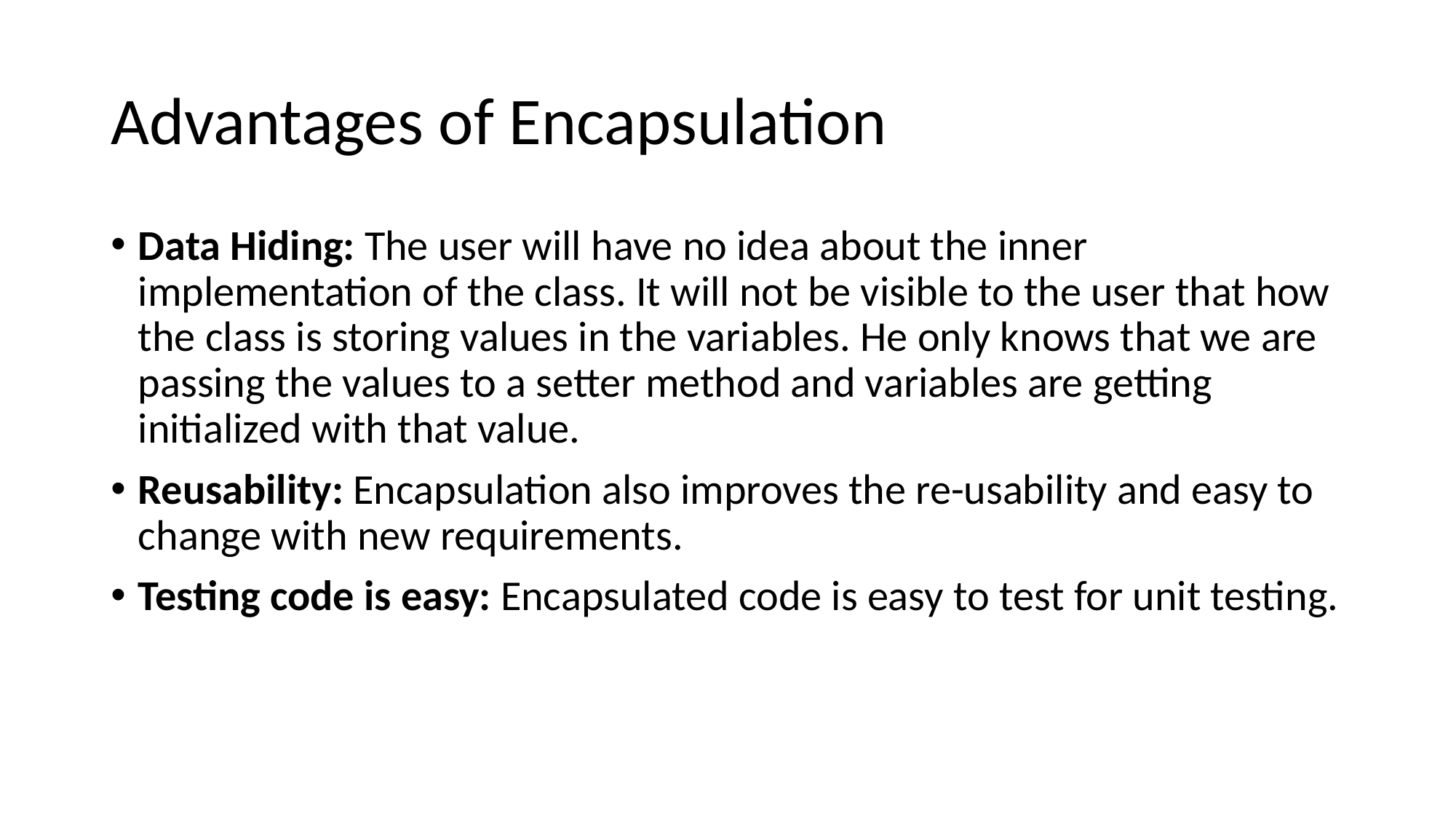

# Advantages of Encapsulation
Data Hiding: The user will have no idea about the inner implementation of the class. It will not be visible to the user that how the class is storing values in the variables. He only knows that we are passing the values to a setter method and variables are getting initialized with that value.
Reusability: Encapsulation also improves the re-usability and easy to change with new requirements.
Testing code is easy: Encapsulated code is easy to test for unit testing.